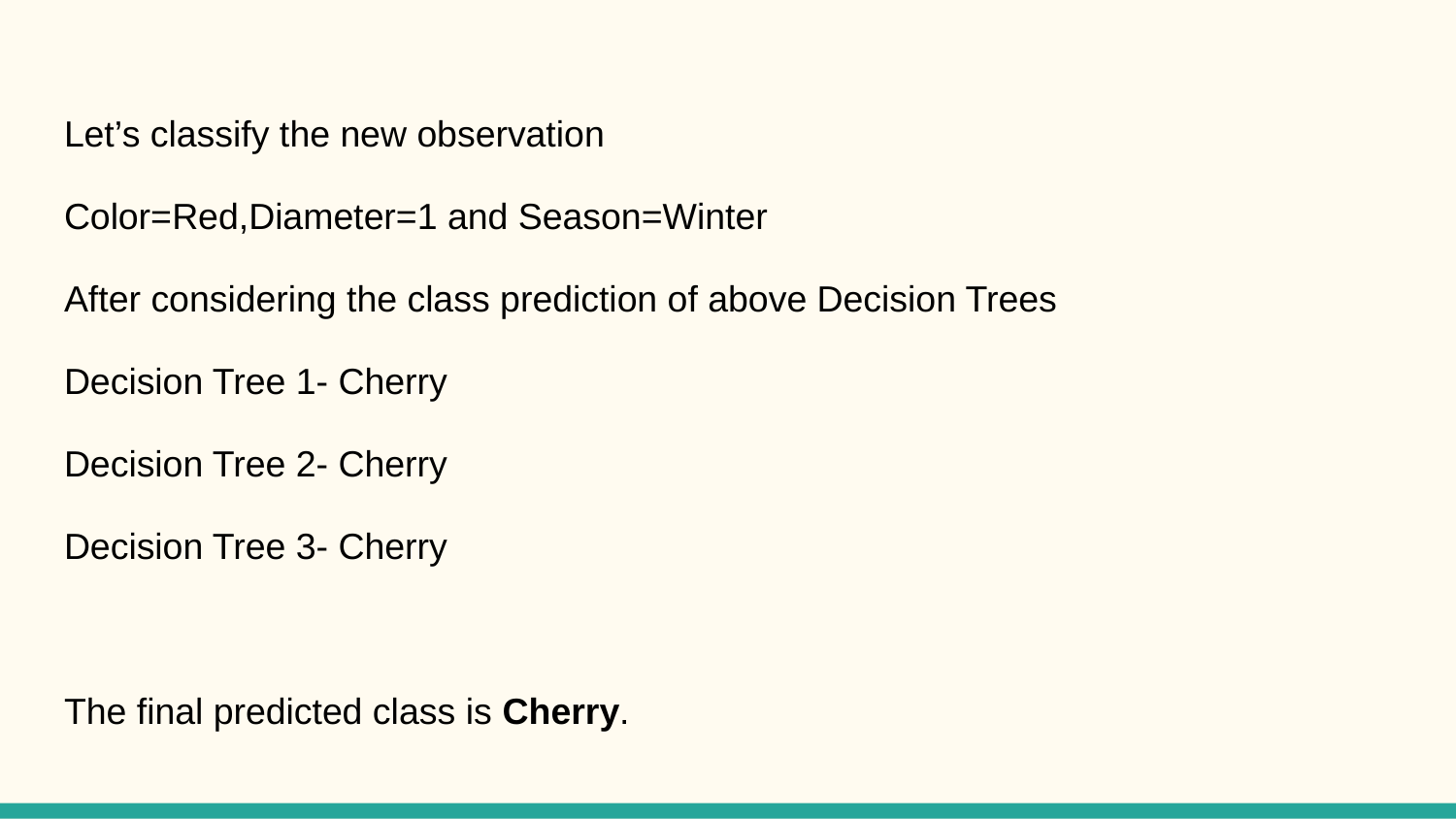

Let’s classify the new observation
Color=Red,Diameter=1 and Season=Winter
After considering the class prediction of above Decision Trees
Decision Tree 1- Cherry
Decision Tree 2- Cherry
Decision Tree 3- Cherry

The final predicted class is Cherry.